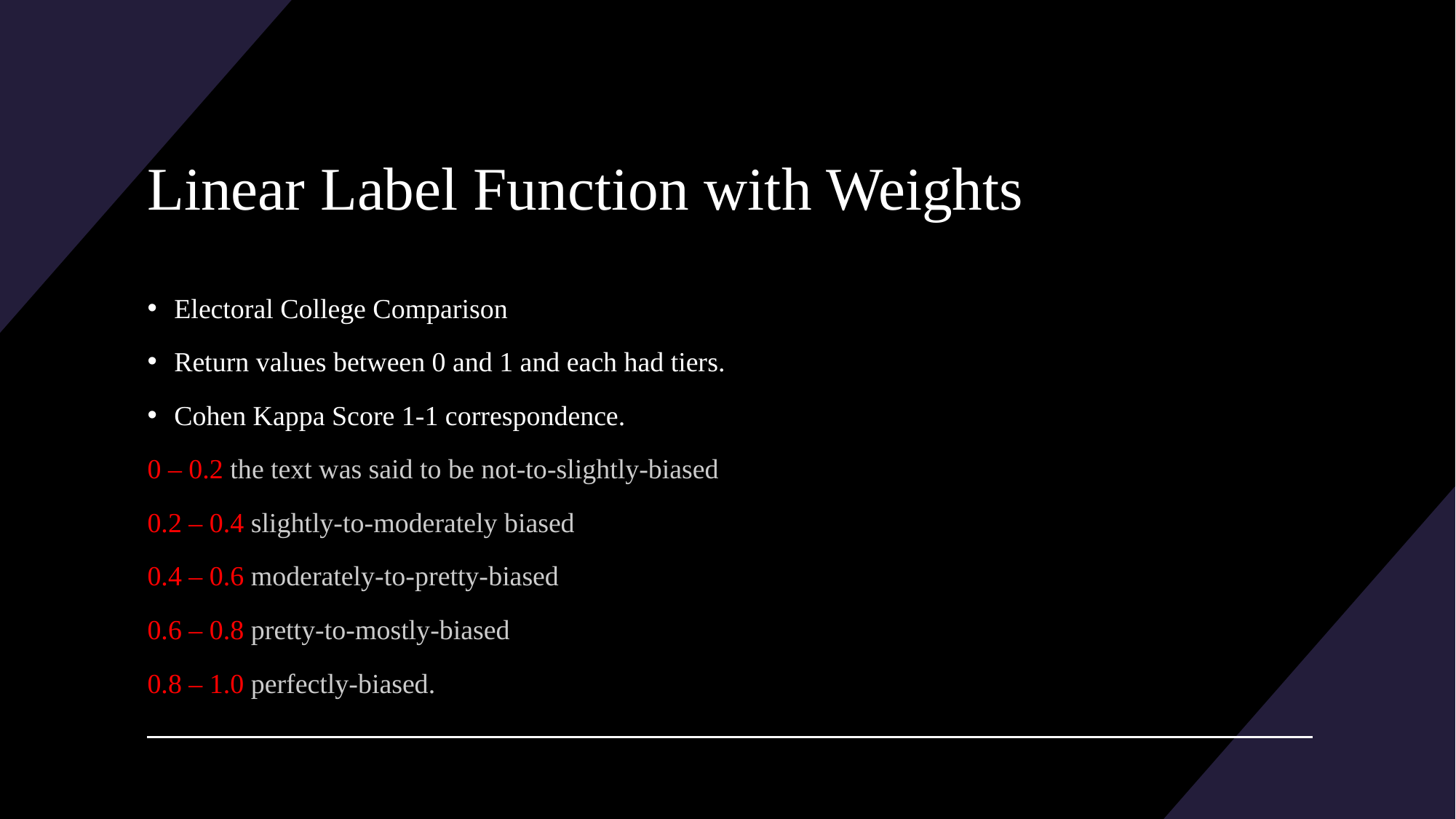

# Linear Label Function with Weights
Electoral College Comparison
Return values between 0 and 1 and each had tiers.
Cohen Kappa Score 1-1 correspondence.
0 – 0.2 the text was said to be not-to-slightly-biased
0.2 – 0.4 slightly-to-moderately biased
0.4 – 0.6 moderately-to-pretty-biased
0.6 – 0.8 pretty-to-mostly-biased
0.8 – 1.0 perfectly-biased.